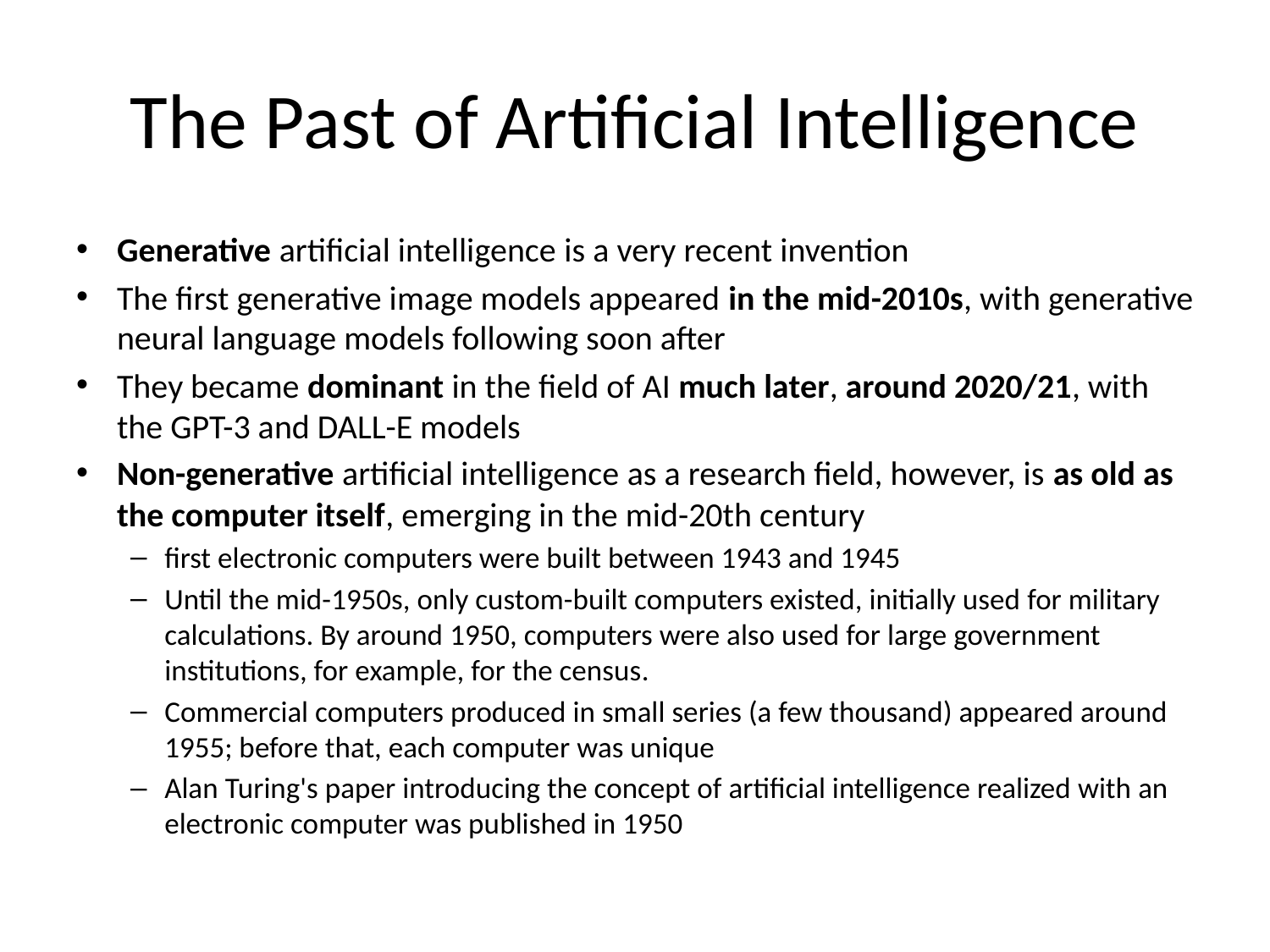

# The Past of Artificial Intelligence
Generative artificial intelligence is a very recent invention
The first generative image models appeared in the mid-2010s, with generative neural language models following soon after
They became dominant in the field of AI much later, around 2020/21, with the GPT-3 and DALL-E models
Non-generative artificial intelligence as a research field, however, is as old as the computer itself, emerging in the mid-20th century
first electronic computers were built between 1943 and 1945
Until the mid-1950s, only custom-built computers existed, initially used for military calculations. By around 1950, computers were also used for large government institutions, for example, for the census.
Commercial computers produced in small series (a few thousand) appeared around 1955; before that, each computer was unique
Alan Turing's paper introducing the concept of artificial intelligence realized with an electronic computer was published in 1950